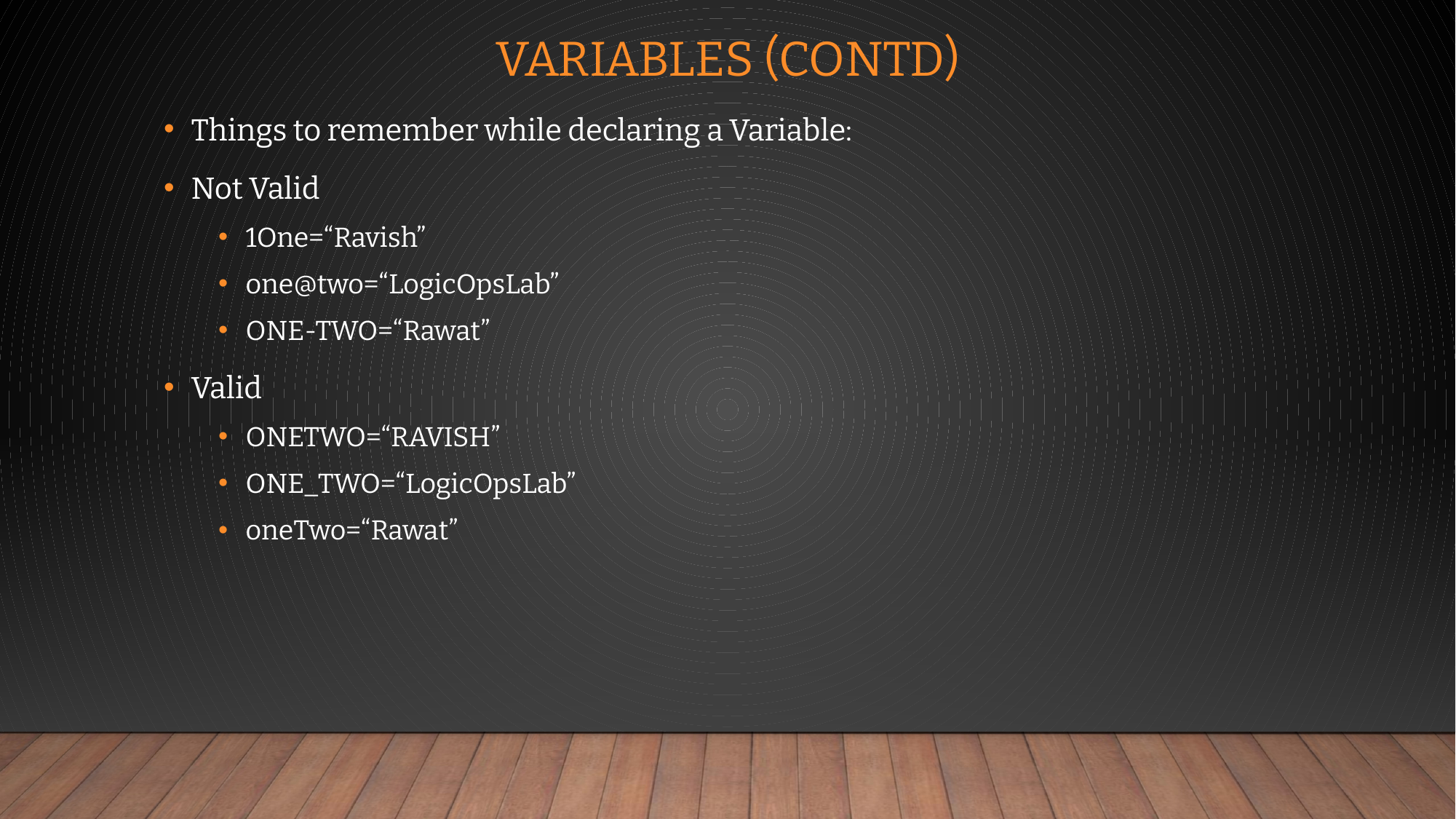

# Variables (Contd)
Things to remember while declaring a Variable:
Not Valid
1One=“Ravish”
one@two=“LogicOpsLab”
ONE-TWO=“Rawat”
Valid
ONETWO=“RAVISH”
ONE_TWO=“LogicOpsLab”
oneTwo=“Rawat”